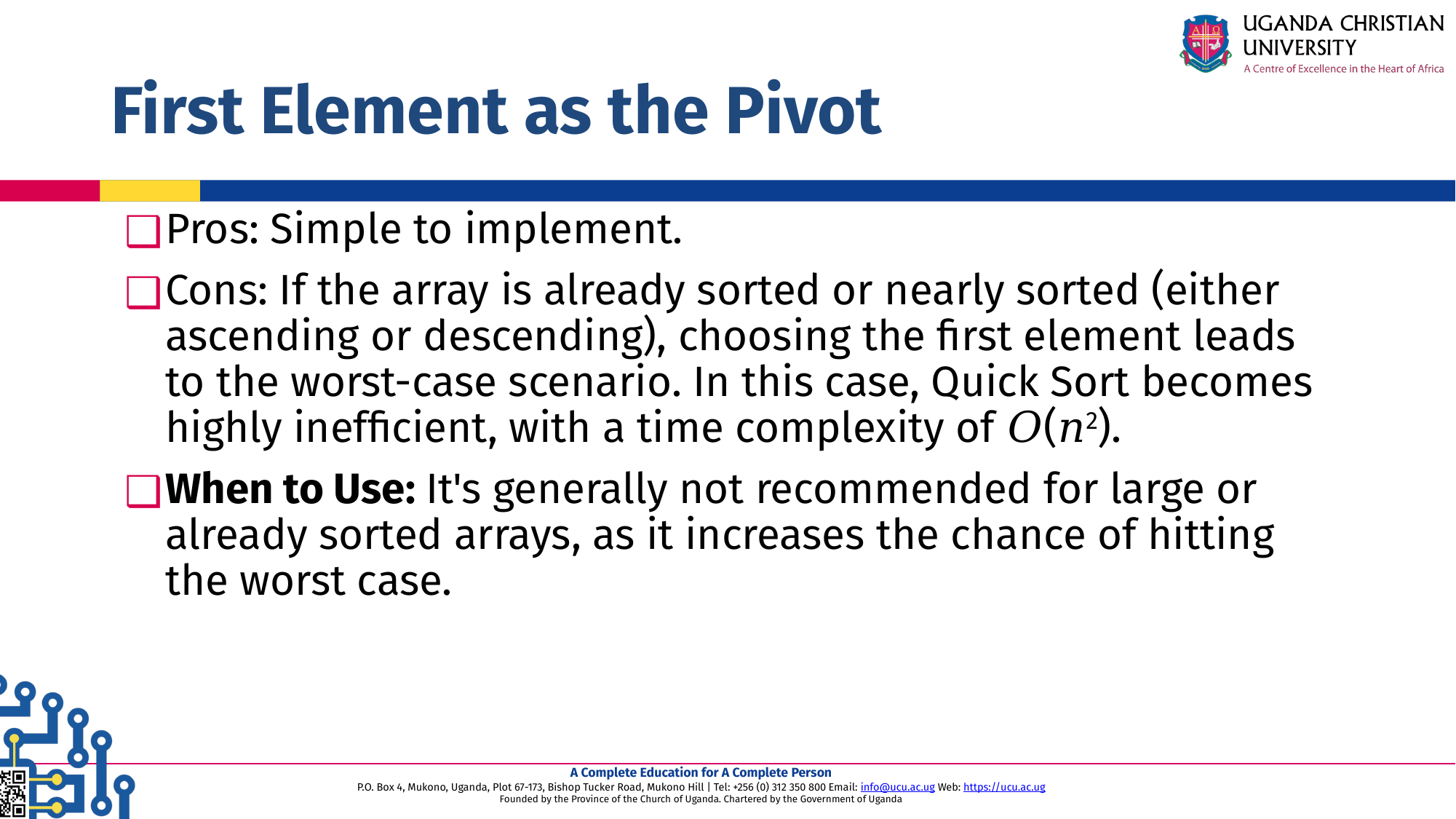

# First Element as the Pivot
Pros: Simple to implement.
Cons: If the array is already sorted or nearly sorted (either ascending or descending), choosing the first element leads to the worst-case scenario. In this case, Quick Sort becomes highly inefficient, with a time complexity of 𝑂(𝑛2).
When to Use: It's generally not recommended for large or already sorted arrays, as it increases the chance of hitting the worst case.